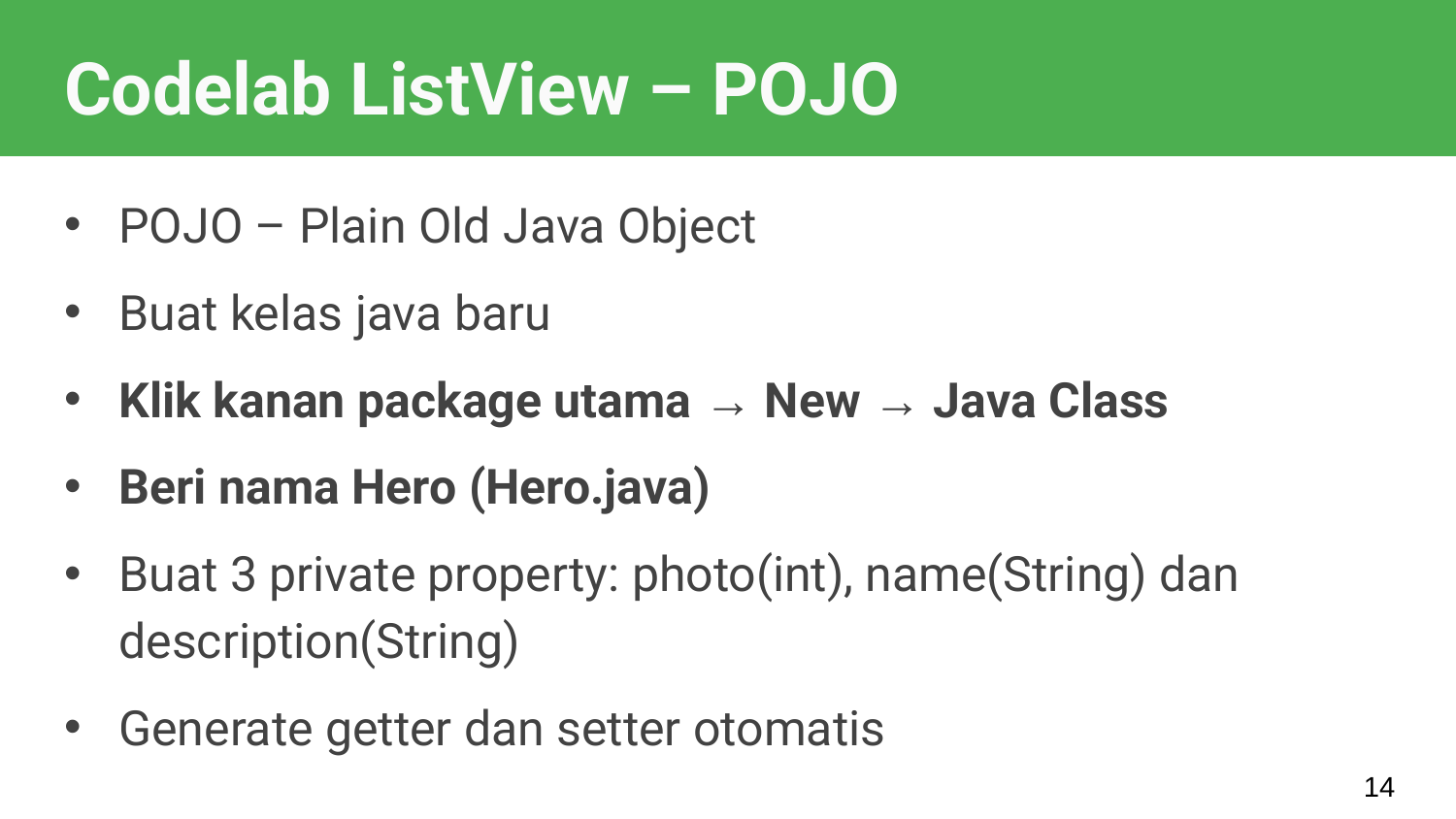

# Codelab ListView – POJO
POJO – Plain Old Java Object
Buat kelas java baru
Klik kanan package utama → New → Java Class
Beri nama Hero (Hero.java)
Buat 3 private property: photo(int), name(String) dan description(String)
Generate getter dan setter otomatis

14